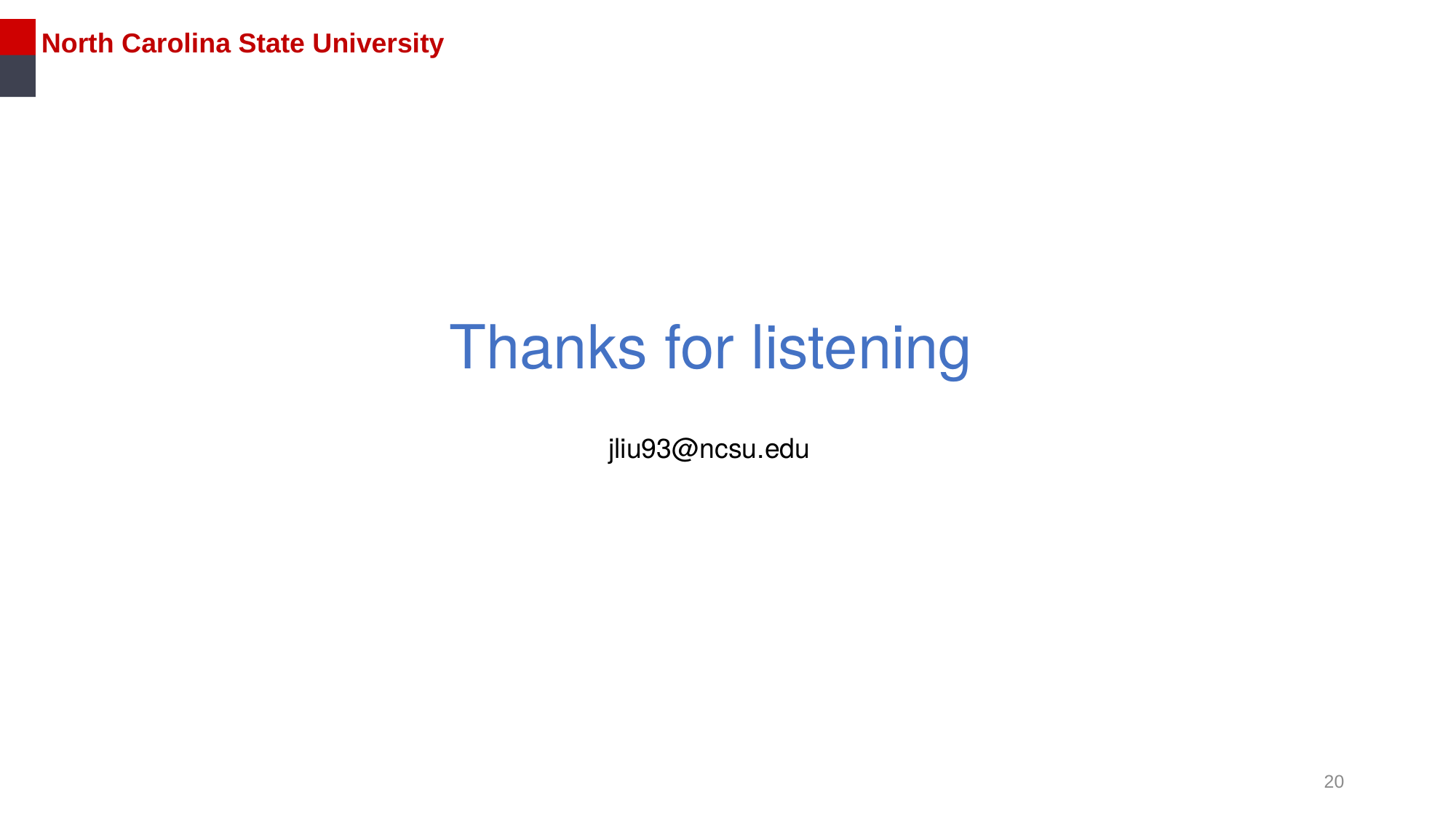

North Carolina State University
# Thanks for listening
jliu93@ncsu.edu
20